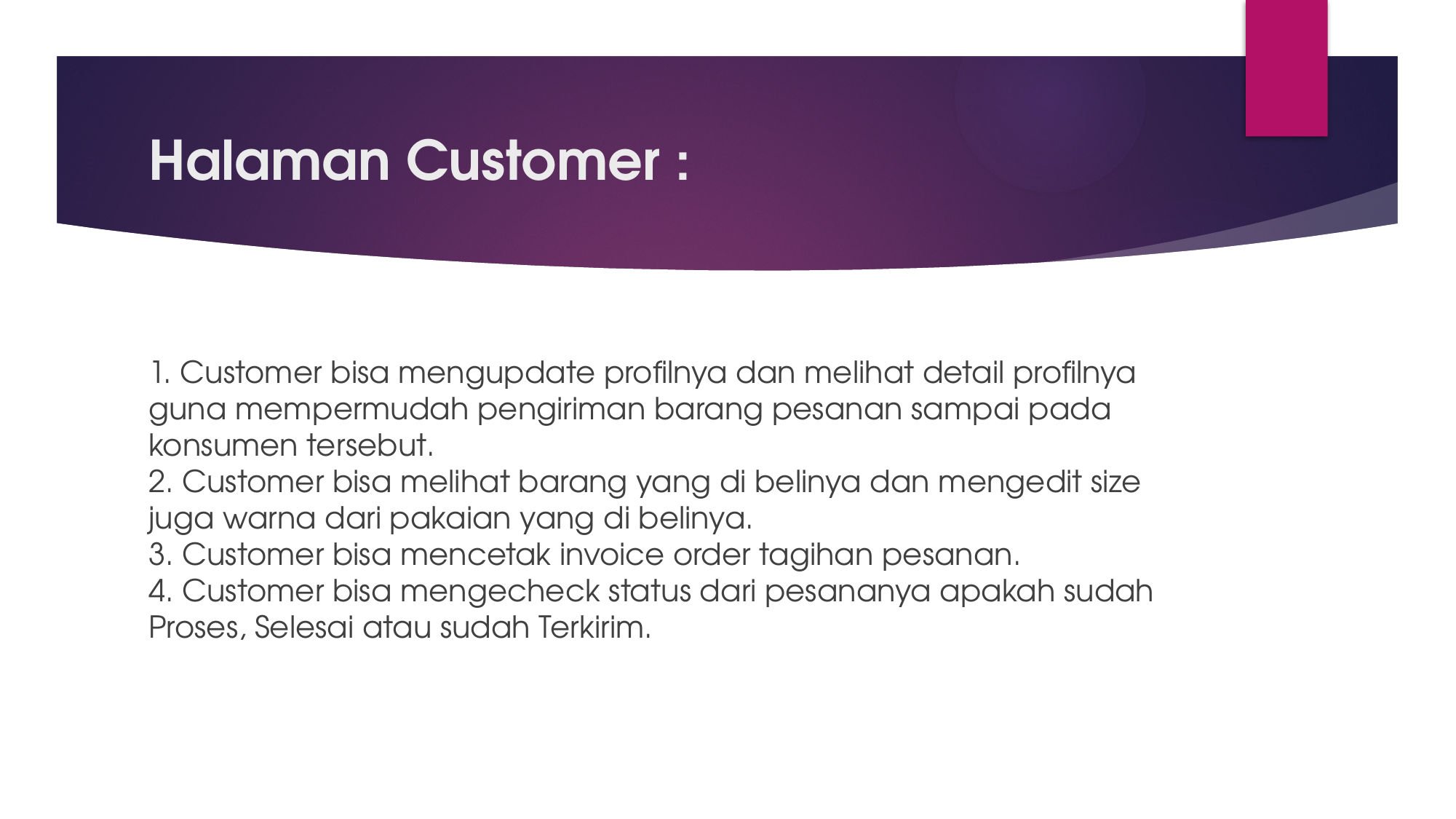

# Halaman Customer :
1. Customer bisa mengupdate profilnya dan melihat detail profilnya guna mempermudah pengiriman barang pesanan sampai pada konsumen tersebut.
2. Customer bisa melihat barang yang di belinya dan mengedit size juga warna dari pakaian yang di belinya.
3. Customer bisa mencetak invoice order tagihan pesanan.
4. Customer bisa mengecheck status dari pesananya apakah sudah Proses, Selesai atau sudah Terkirim.